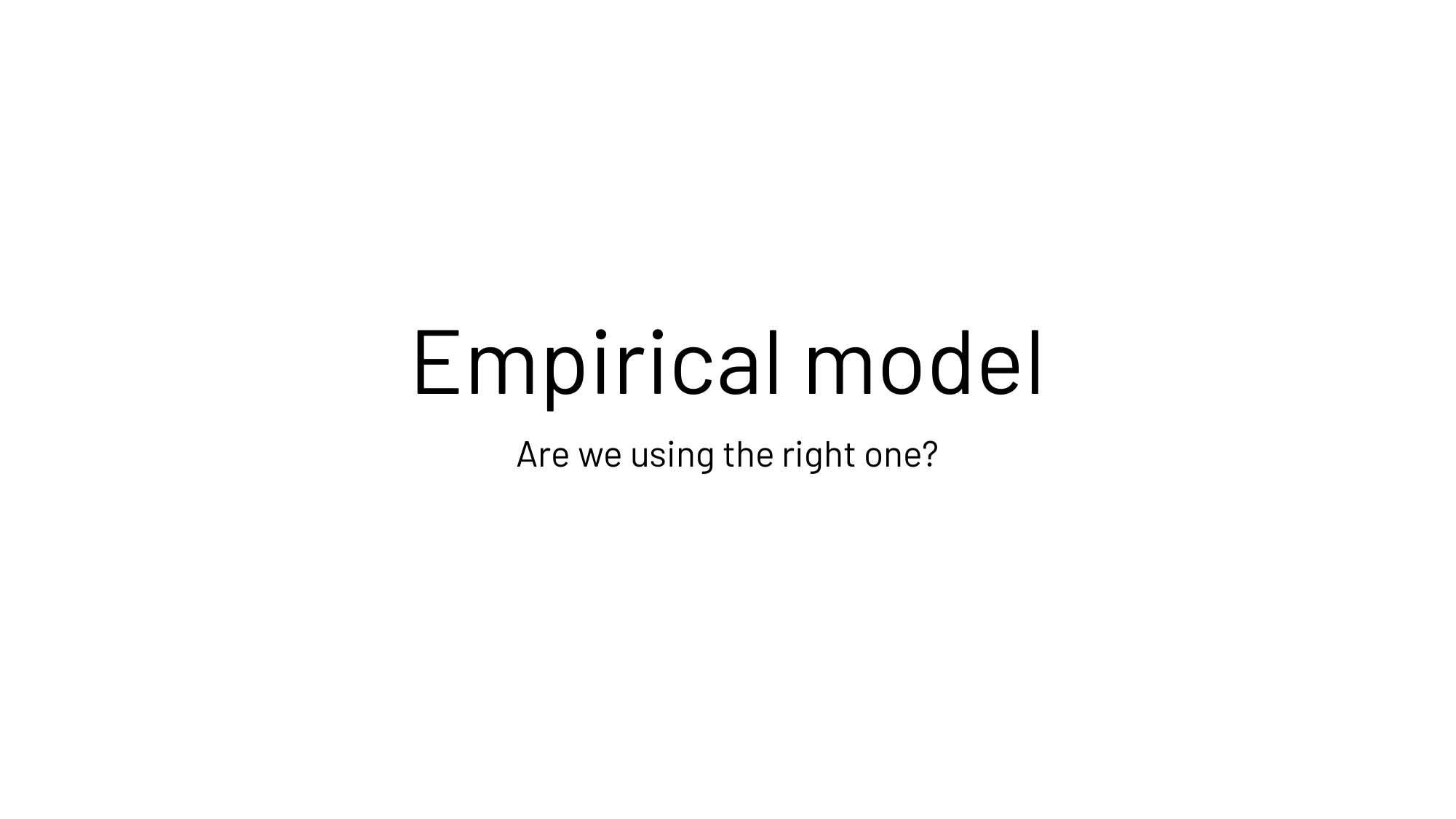

# Empirical model
Are we using the right one?